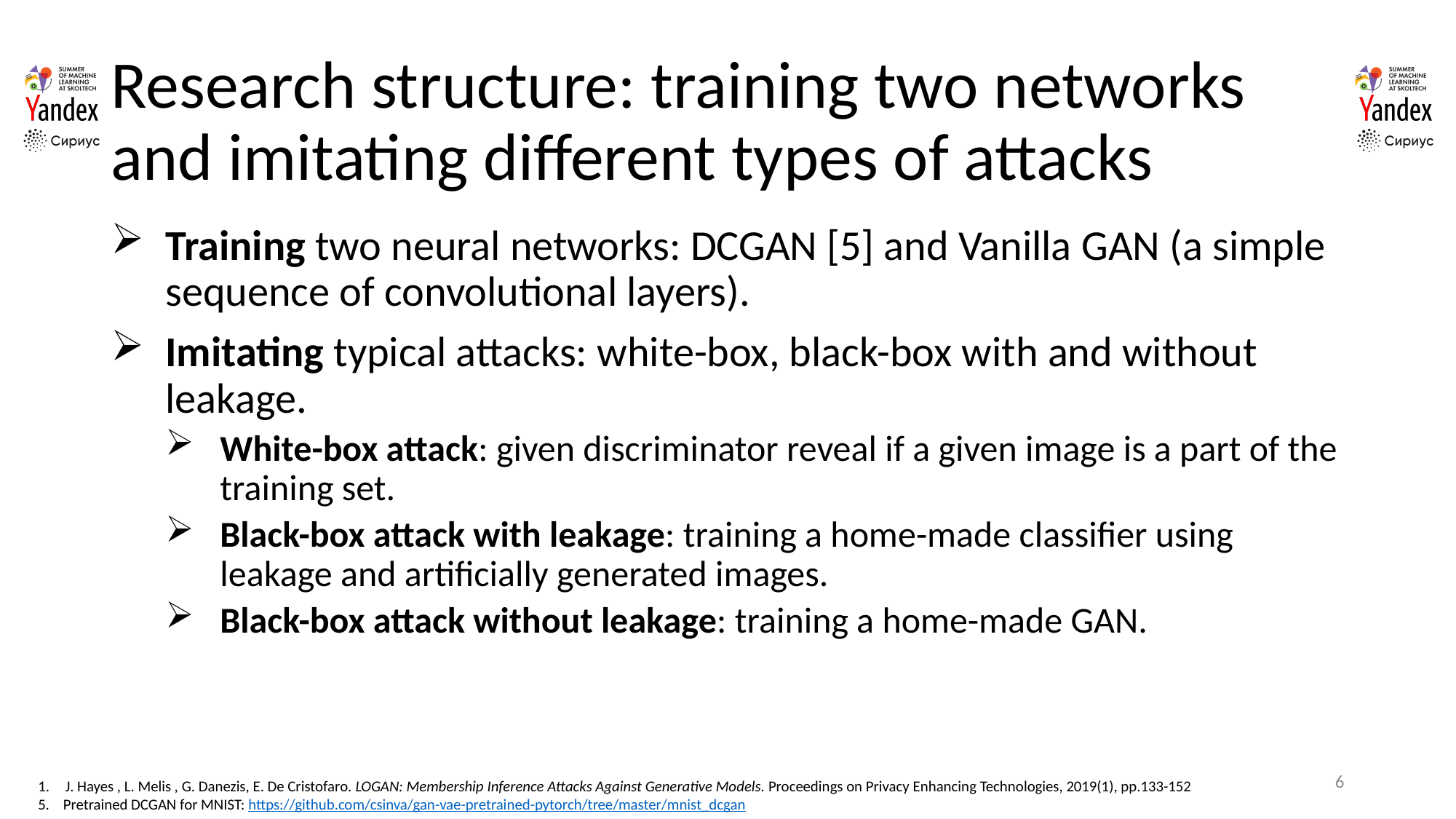

# Research structure: training two networks and imitating different types of attacks
Training two neural networks: DCGAN [5] and Vanilla GAN (a simple sequence of convolutional layers).
Imitating typical attacks: white-box, black-box with and without leakage.
White-box attack: given discriminator reveal if a given image is a part of the training set.
Black-box attack with leakage: training a home-made classifier using leakage and artificially generated images.
Black-box attack without leakage: training a home-made GAN.

6
J. Hayes , L. Melis , G. Danezis, E. De Cristofaro. LOGAN: Membership Inference Attacks Against Generative Models. Proceedings on Privacy Enhancing Technologies, 2019(1), pp.133-152
5.    Pretrained DCGAN for MNIST: https://github.com/csinva/gan-vae-pretrained-pytorch/tree/master/mnist_dcgan